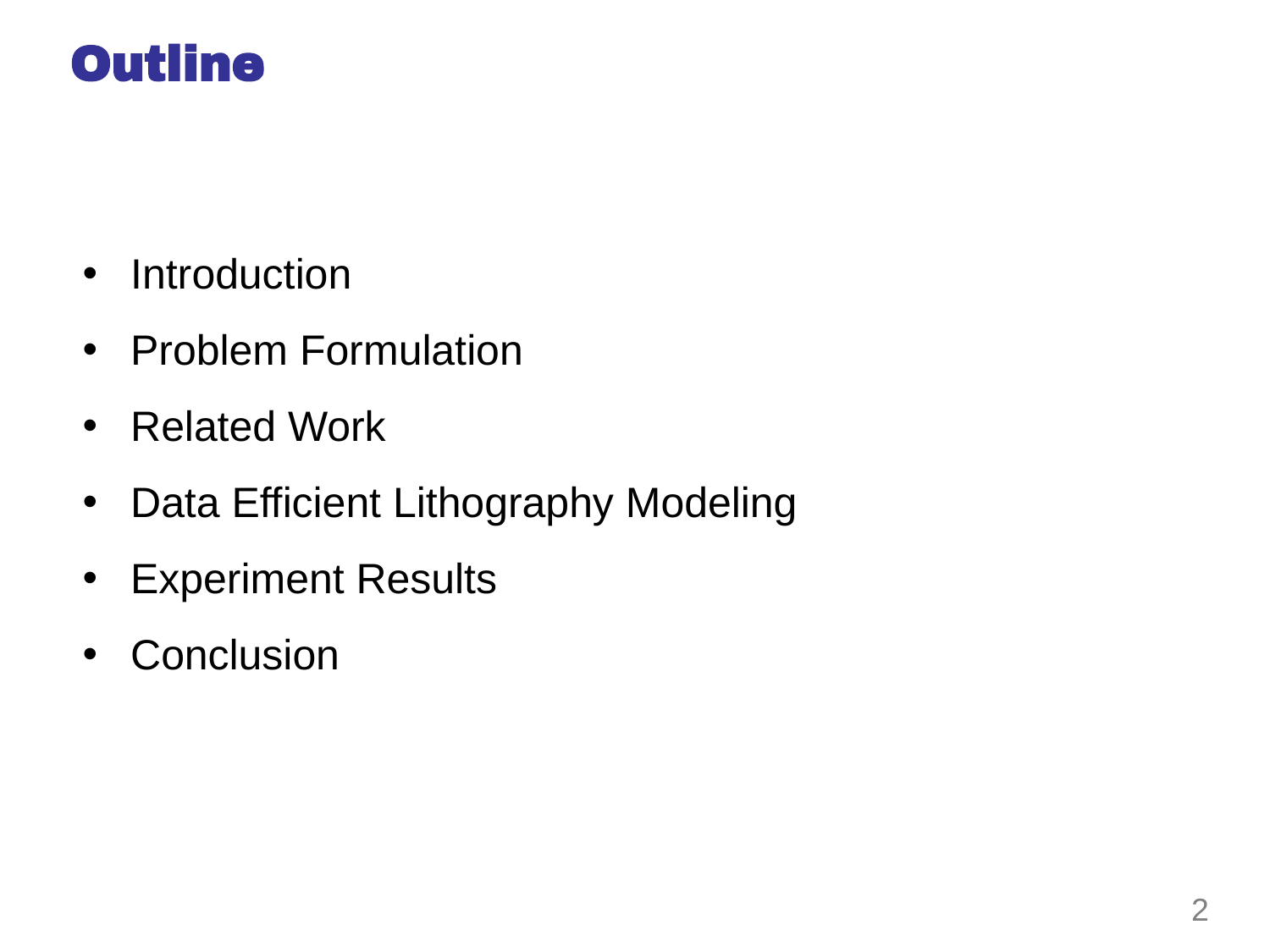

8/31/15
2
# Outline
Introduction
Problem Formulation
Related Work
Data Efficient Lithography Modeling
Experiment Results
Conclusion
2